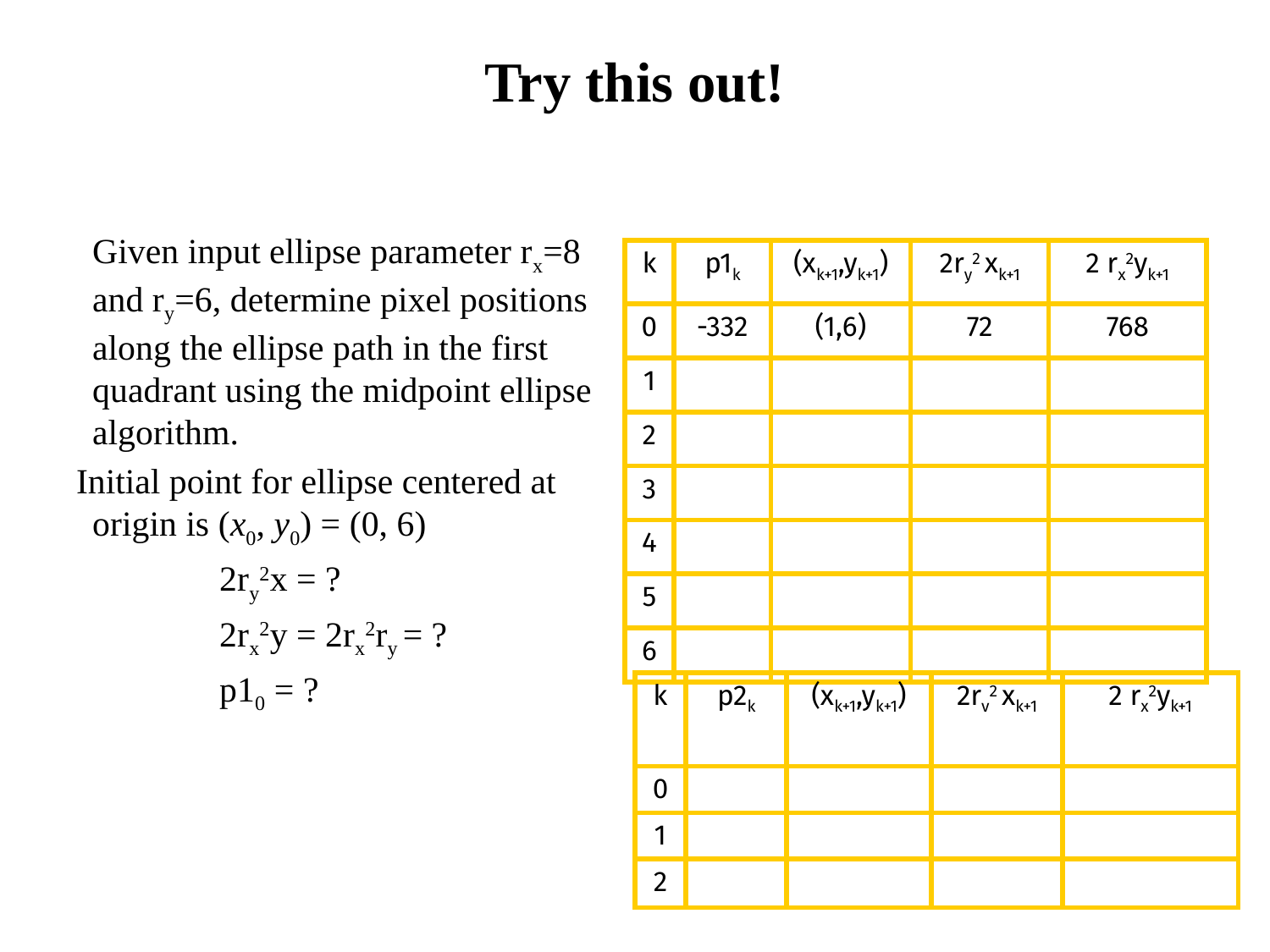

# Try this out!
	Given input ellipse parameter rx=8 and ry=6, determine pixel positions along the ellipse path in the first quadrant using the midpoint ellipse algorithm.
Initial point for ellipse centered at origin is (x0, y0) = (0, 6)
		2ry2x = ?
		2rx2y = 2rx2ry = ?
		p10 = ?

| k | p1k | (xk+1,yk+1) | 2ry2 xk+1 | 2 rx2yk+1 |
| --- | --- | --- | --- | --- |
| 0 | -332 | (1,6) | 72 | 768 |
| 1 |  |  |  |  |
| 2 |  |  |  |  |
| 3 |  |  |  |  |
| 4 |  |  |  |  |
| 5 |  |  |  |  |
| 6 |  |  |  |  |
| k | p2k | (xk+1,yk+1) | 2rv2 xk+1 | 2 rx2yk+1 |
| --- | --- | --- | --- | --- |
| 0 |  |  |  |  |
| 1 |  |  |  |  |
| 2 |  |  |  |  |